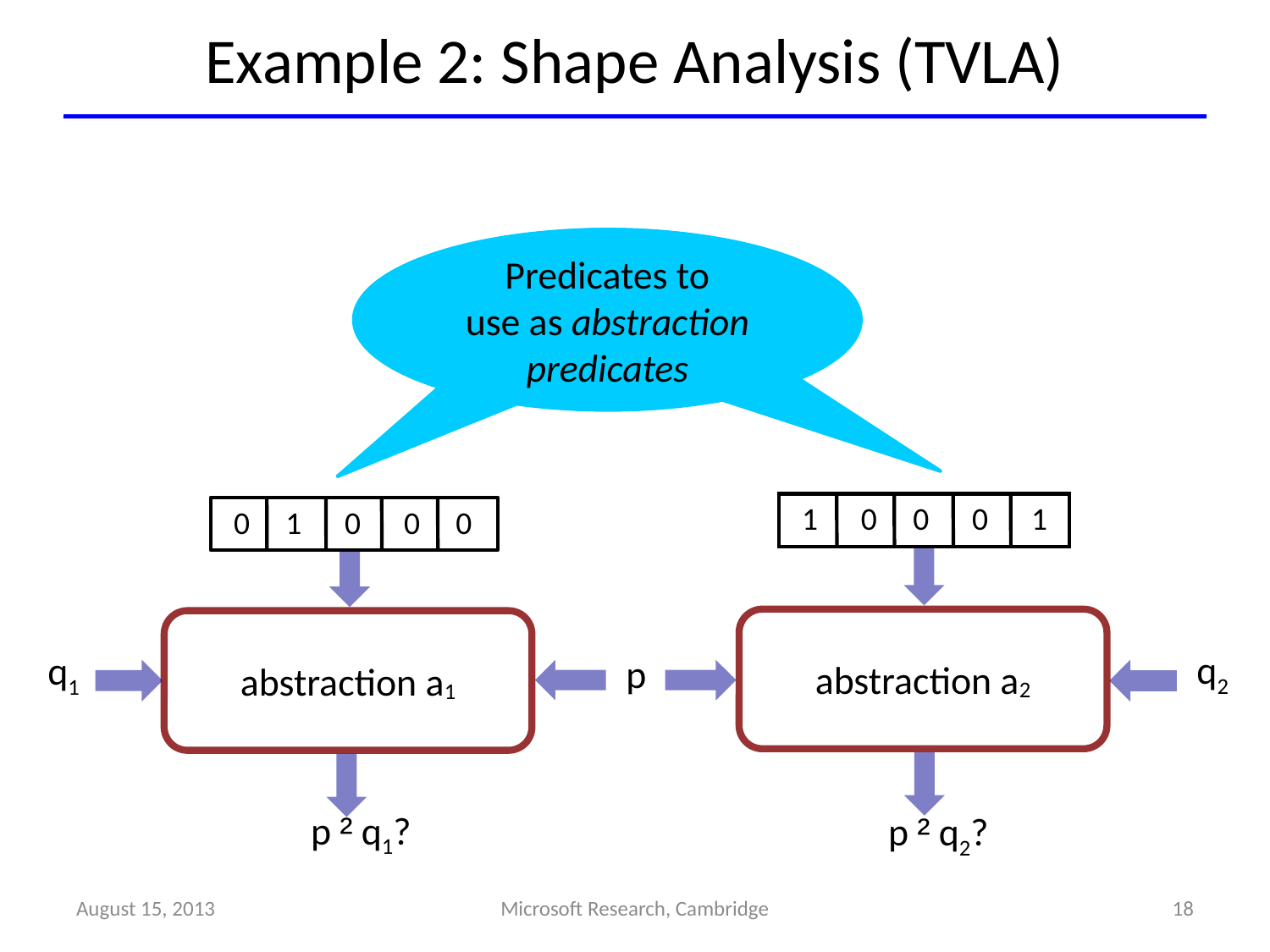

# Example 2: Shape Analysis (TVLA)
Predicates to
use as abstraction predicates

   1      0     0      0      1

   0     1      0      0     0

abstraction a2
abstraction a1
q2
q1
p

p ² q1?
p ² q2?
August 15, 2013
Microsoft Research, Cambridge
18